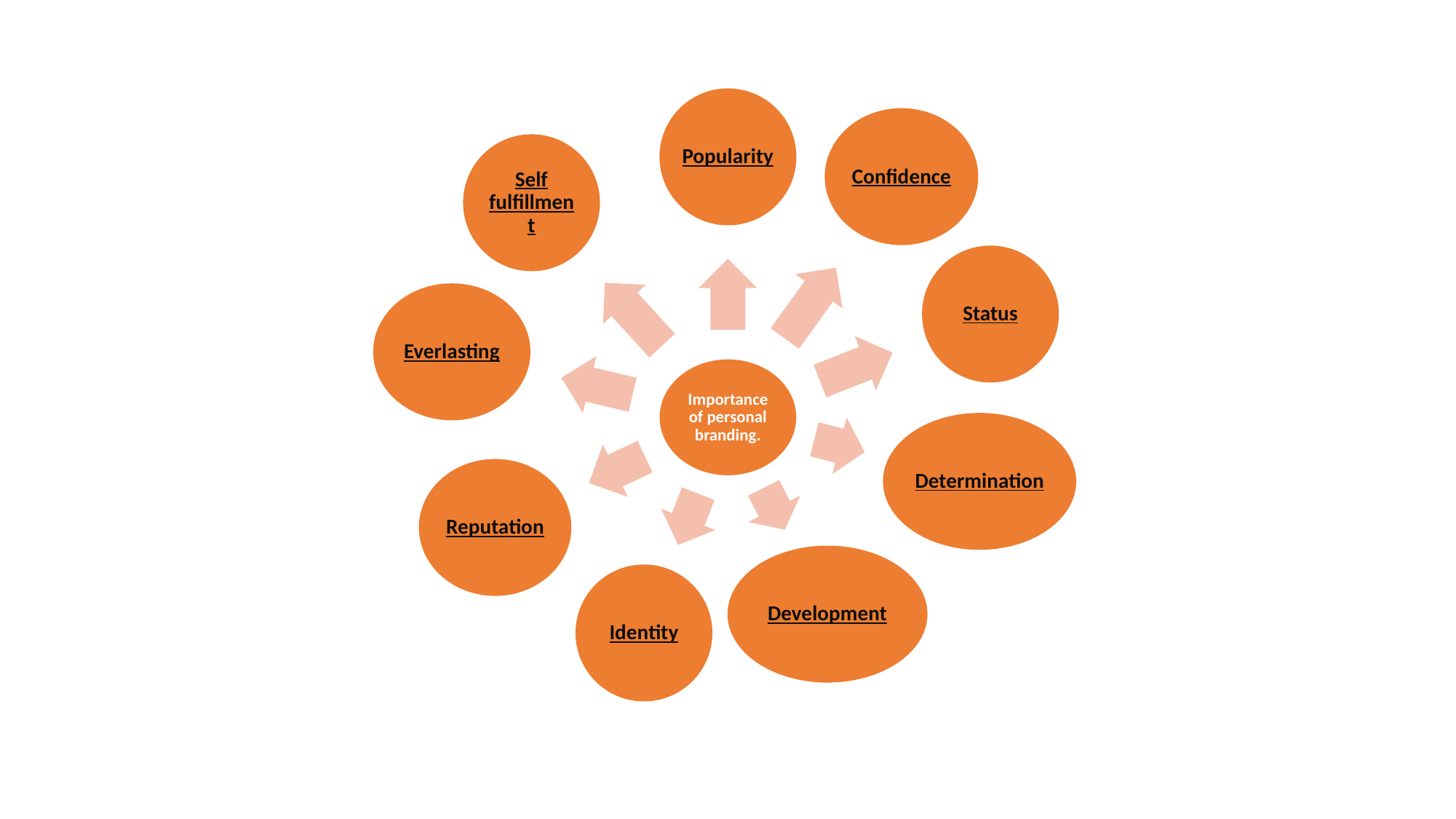

Importance of personal branding.

Popularity

Everlasting

Self fulfillment

Confidence

Status

Determination

Development

Identity

Reputation